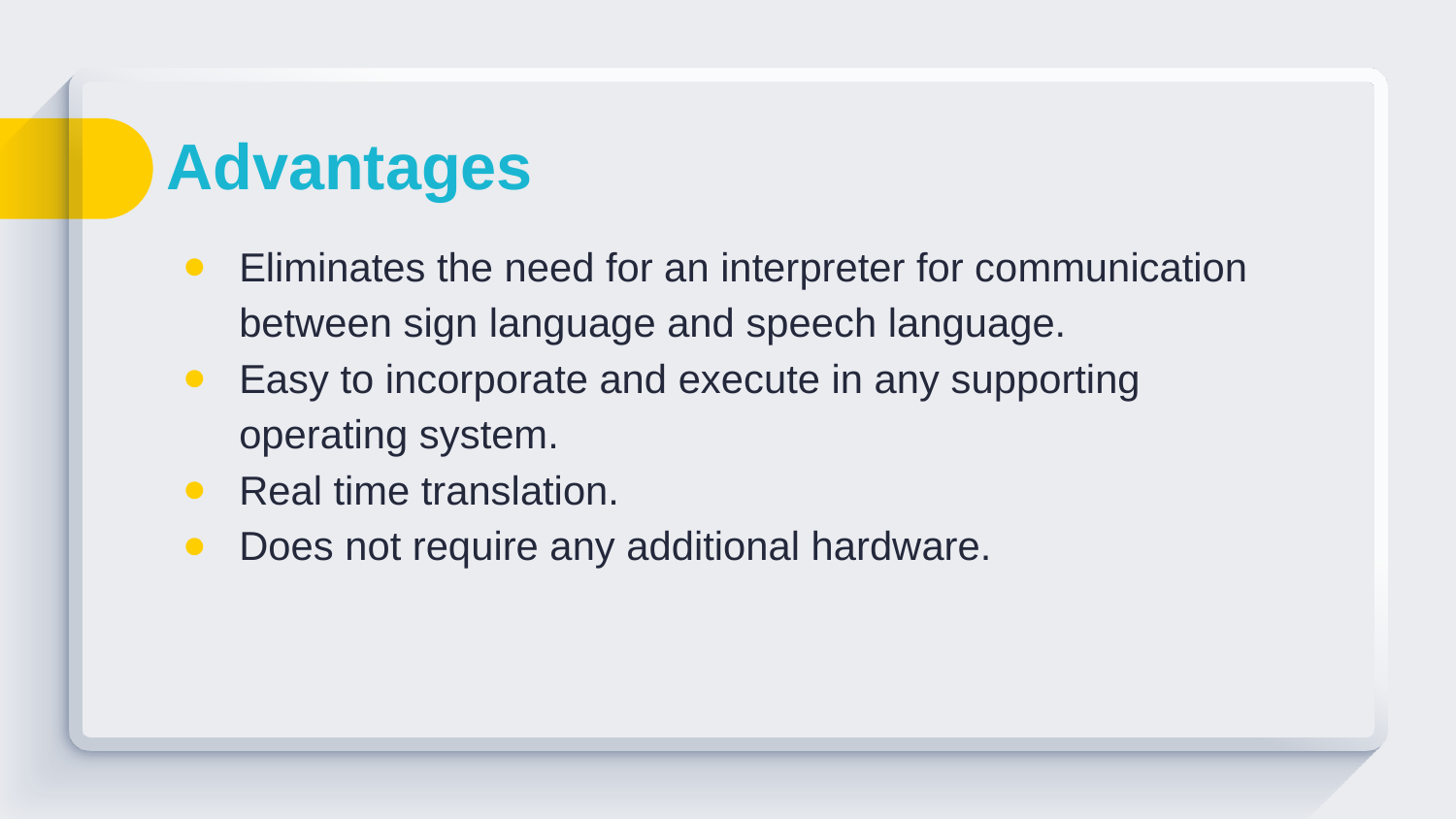

# Advantages
Eliminates the need for an interpreter for communication between sign language and speech language.
Easy to incorporate and execute in any supporting operating system.
Real time translation.
Does not require any additional hardware.

22